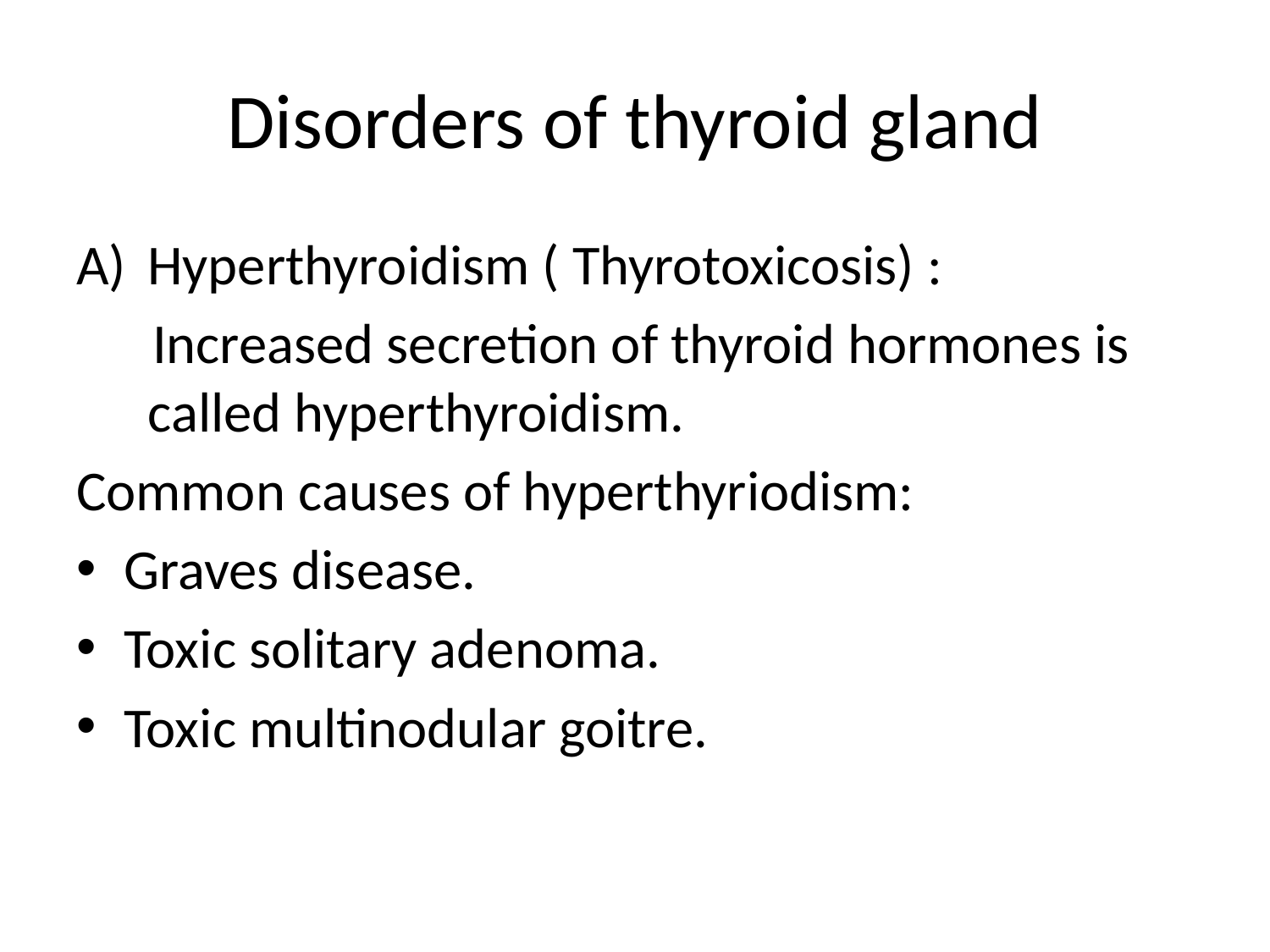

# Disorders of thyroid gland
Hyperthyroidism ( Thyrotoxicosis) :
      Increased secretion of thyroid hormones is called hyperthyroidism.
Common causes of hyperthyriodism:
Graves disease.
Toxic solitary adenoma.
Toxic multinodular goitre.